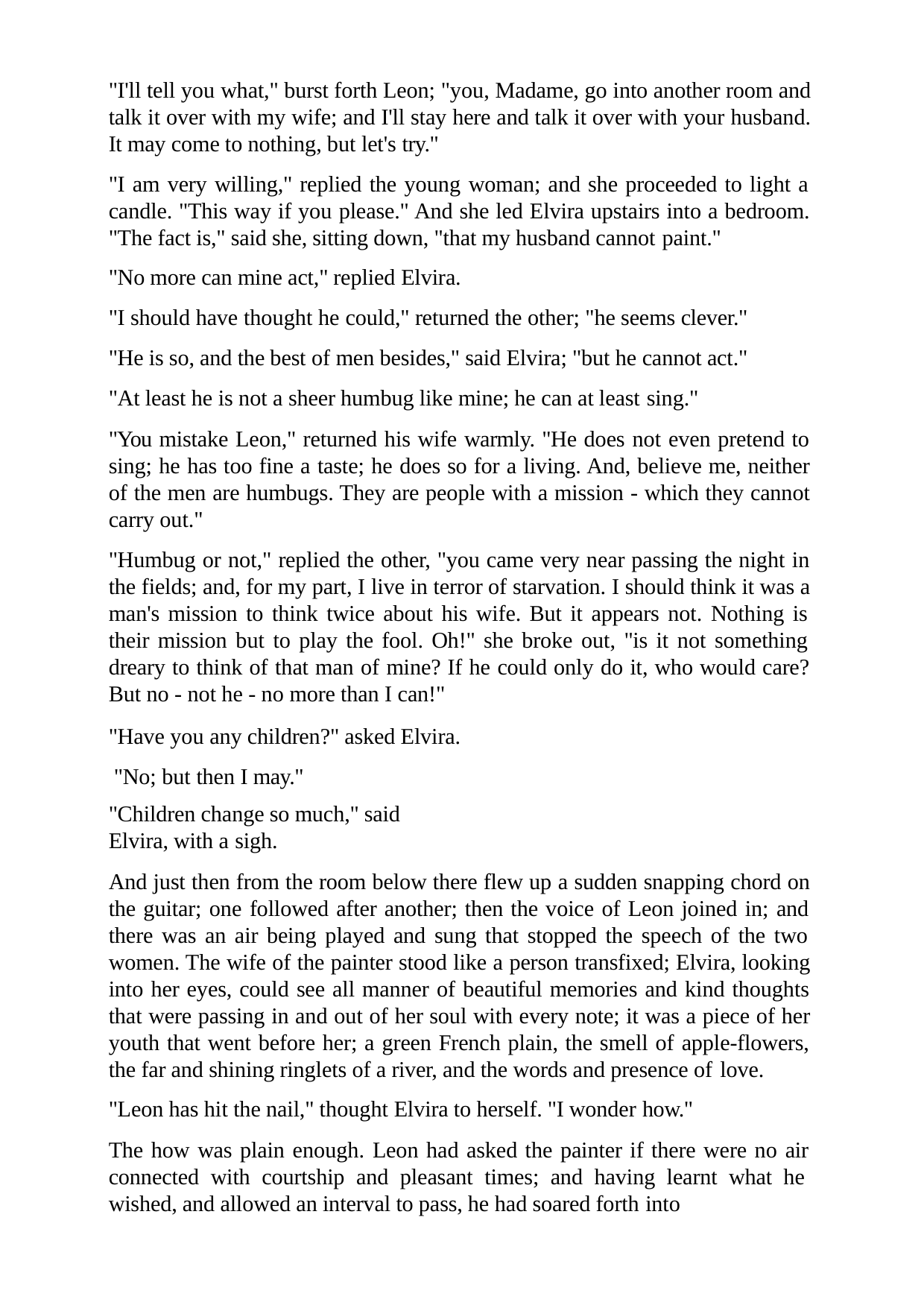

"I'll tell you what," burst forth Leon; "you, Madame, go into another room and  talk it over with my wife; and I'll stay here and talk it over with your husband.  It may come to nothing, but let's try."
"I am very willing," replied the young woman; and she proceeded to light a  candle. "This way if you please." And she led Elvira upstairs into a bedroom.  "The fact is," said she, sitting down, "that my husband cannot paint."
"No more can mine act," replied Elvira.
"I should have thought he could," returned the other; "he seems clever."  "He is so, and the best of men besides," said Elvira; "but he cannot act."  "At least he is not a sheer humbug like mine; he can at least sing."
"You mistake Leon," returned his wife warmly. "He does not even pretend to  sing; he has too fine a taste; he does so for a living. And, believe me, neither  of the men are humbugs. They are people with a mission - which they cannot  carry out."
"Humbug or not," replied the other, "you came very near passing the night in  the fields; and, for my part, I live in terror of starvation. I should think it was a  man's mission to think twice about his wife. But it appears not. Nothing is  their mission but to play the fool. Oh!" she broke out, "is it not something  dreary to think of that man of mine? If he could only do it, who would care?  But no - not he - no more than I can!"
"Have you any children?" asked Elvira.  "No; but then I may."
"Children change so much," said Elvira, with a sigh.
And just then from the room below there flew up a sudden snapping chord on  the guitar; one followed after another; then the voice of Leon joined in; and  there was an air being played and sung that stopped the speech of the two  women. The wife of the painter stood like a person transfixed; Elvira, looking  into her eyes, could see all manner of beautiful memories and kind thoughts  that were passing in and out of her soul with every note; it was a piece of her  youth that went before her; a green French plain, the smell of apple-flowers,  the far and shining ringlets of a river, and the words and presence of love.
"Leon has hit the nail," thought Elvira to herself. "I wonder how."
The how was plain enough. Leon had asked the painter if there were no air  connected with courtship and pleasant times; and having learnt what he  wished, and allowed an interval to pass, he had soared forth into